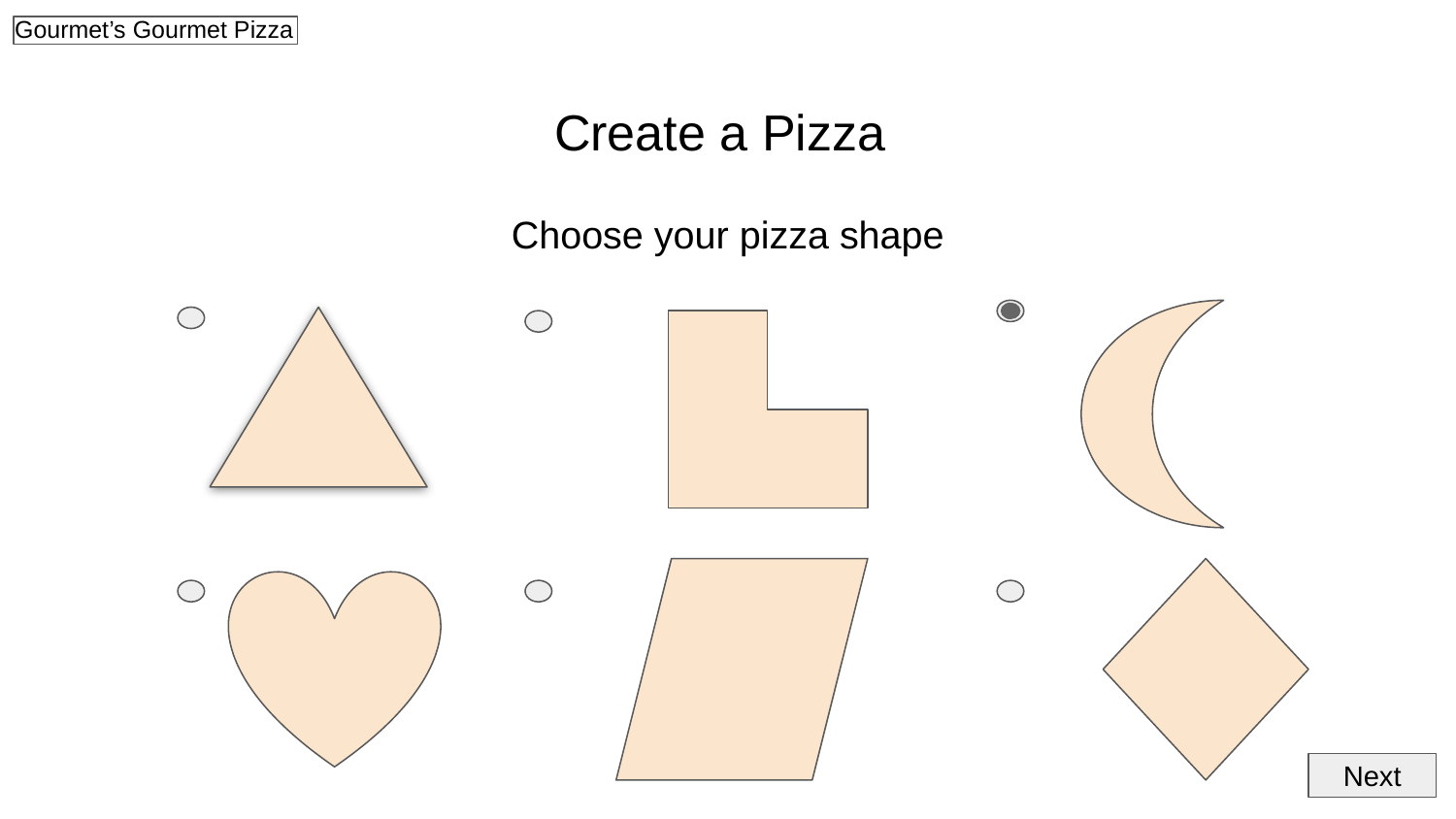

Create a Pizza
Choose your pizza shape

Next